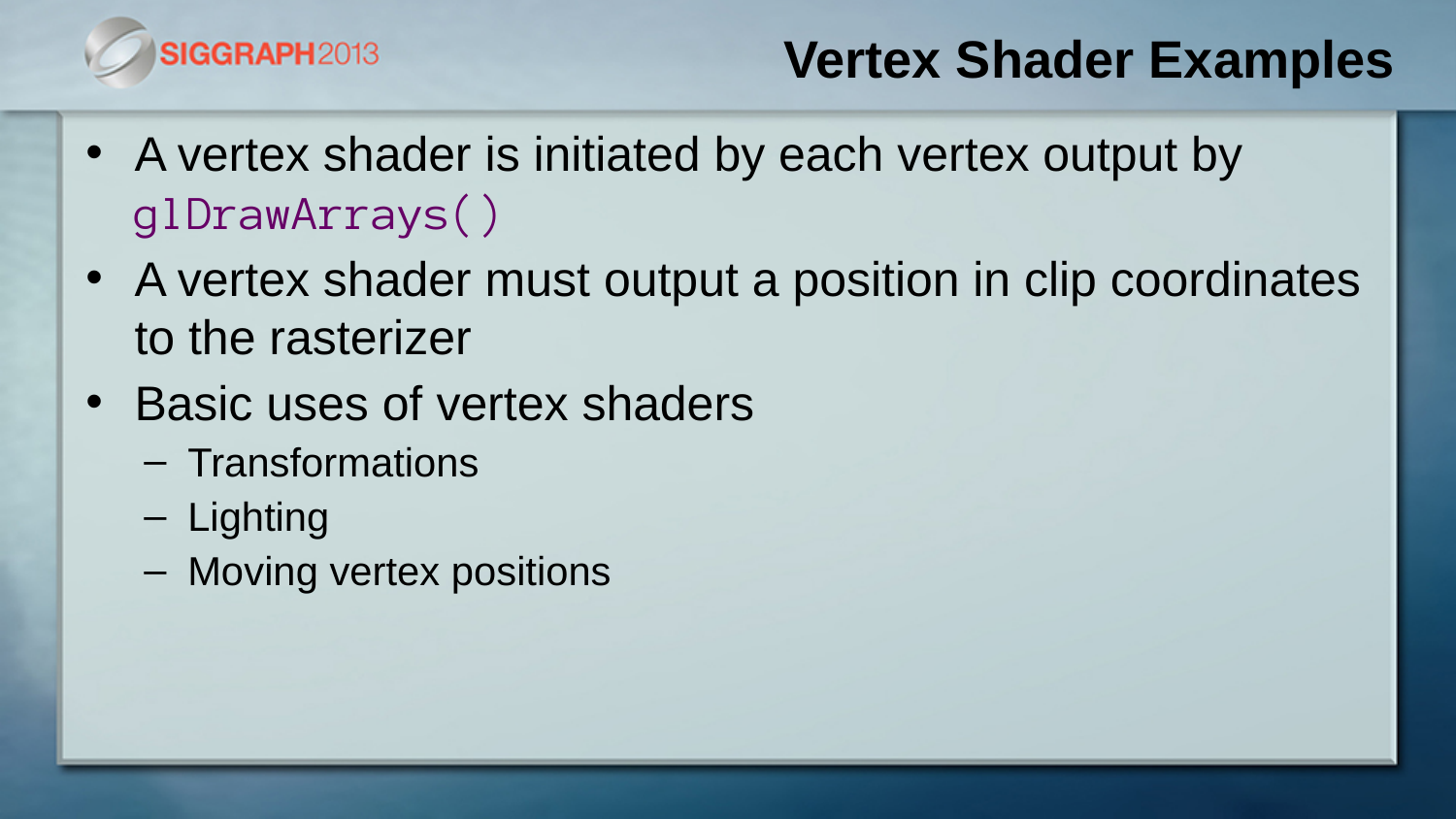

# Vertex Shader Examples
A vertex shader is initiated by each vertex output by glDrawArrays()
A vertex shader must output a position in clip coordinates to the rasterizer
Basic uses of vertex shaders
Transformations
Lighting
Moving vertex positions